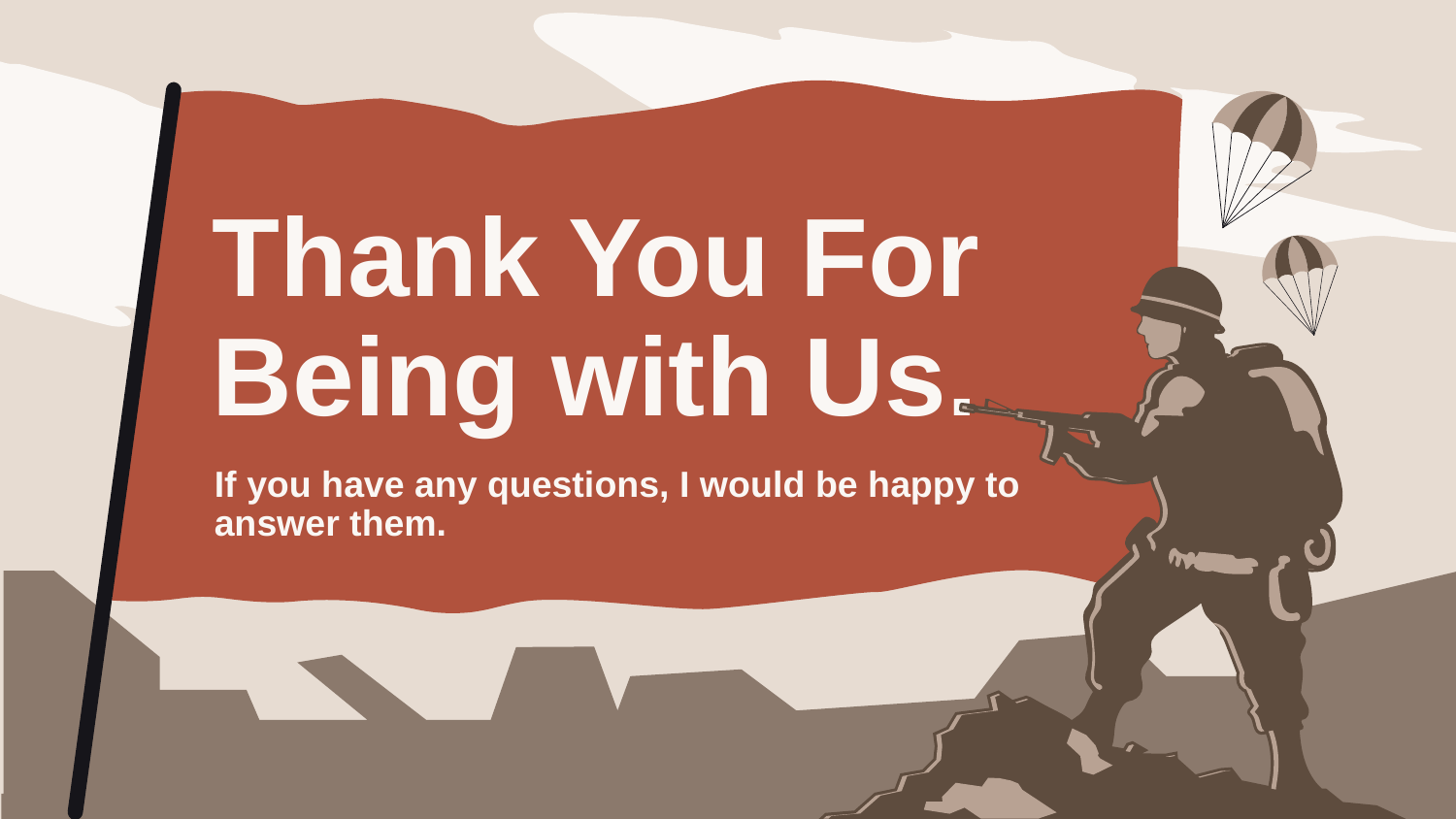

# Thank You For
Being with Us.

If you have any questions, I would be happy to answer them.